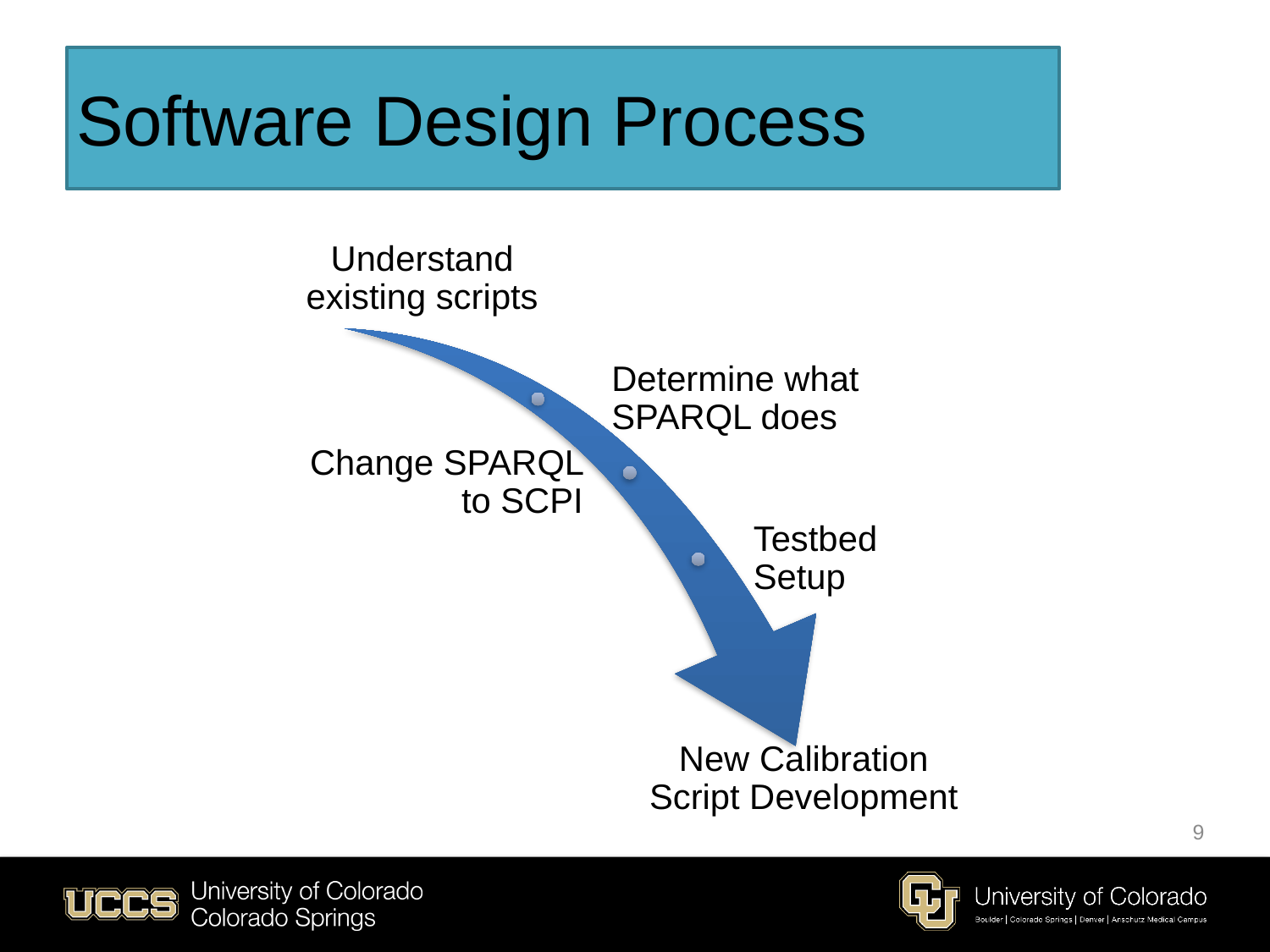

# Software Design Process

Understand existing scripts
Determine what SPARQL does
Change SPARQL to SCPI
Testbed Setup
New Calibration Script Development
9